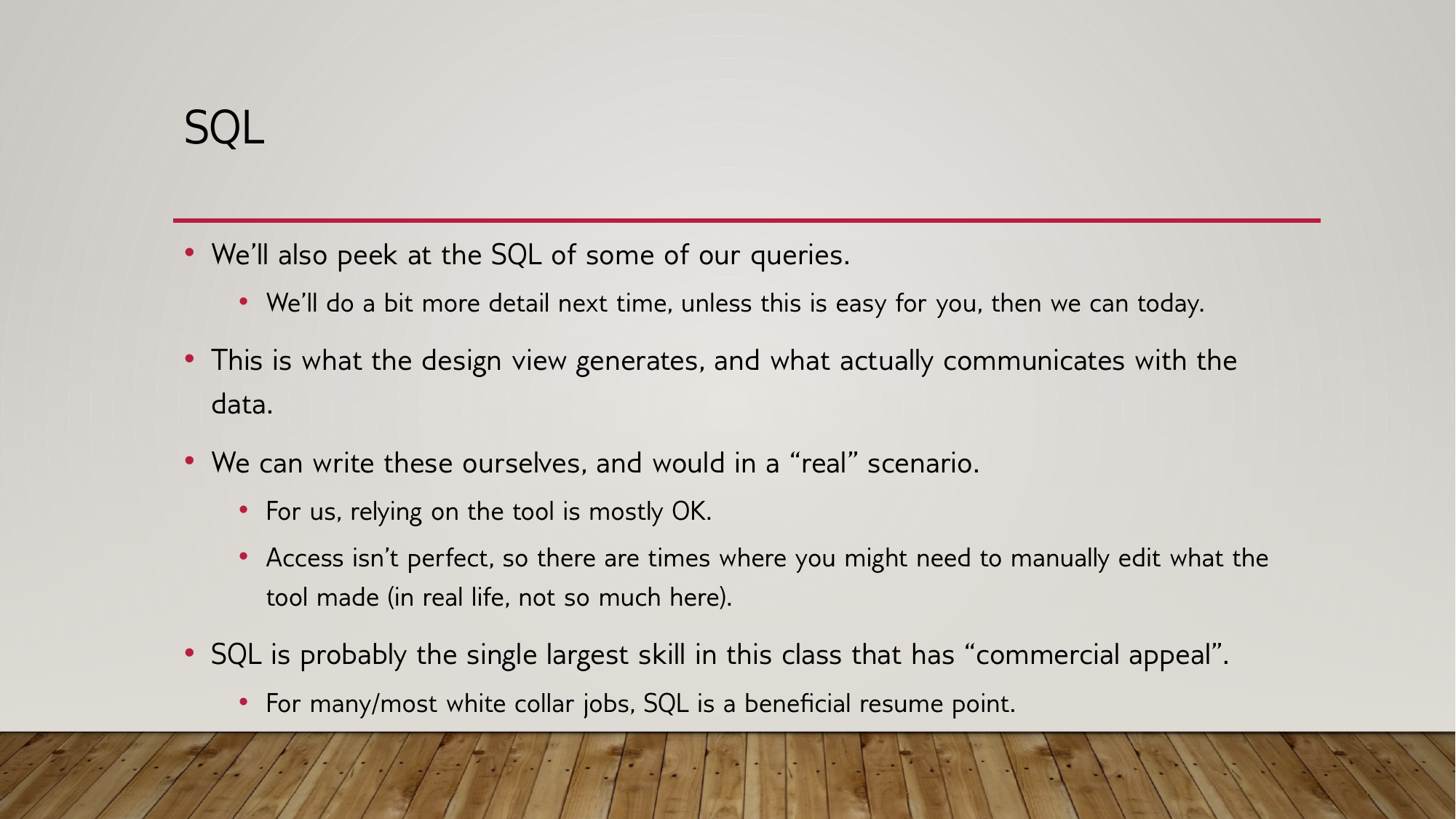

# SQL
We’ll also peek at the SQL of some of our queries.
We’ll do a bit more detail next time, unless this is easy for you, then we can today.
This is what the design view generates, and what actually communicates with the data.
We can write these ourselves, and would in a “real” scenario.
For us, relying on the tool is mostly OK.
Access isn’t perfect, so there are times where you might need to manually edit what the tool made (in real life, not so much here).
SQL is probably the single largest skill in this class that has “commercial appeal”.
For many/most white collar jobs, SQL is a beneficial resume point.